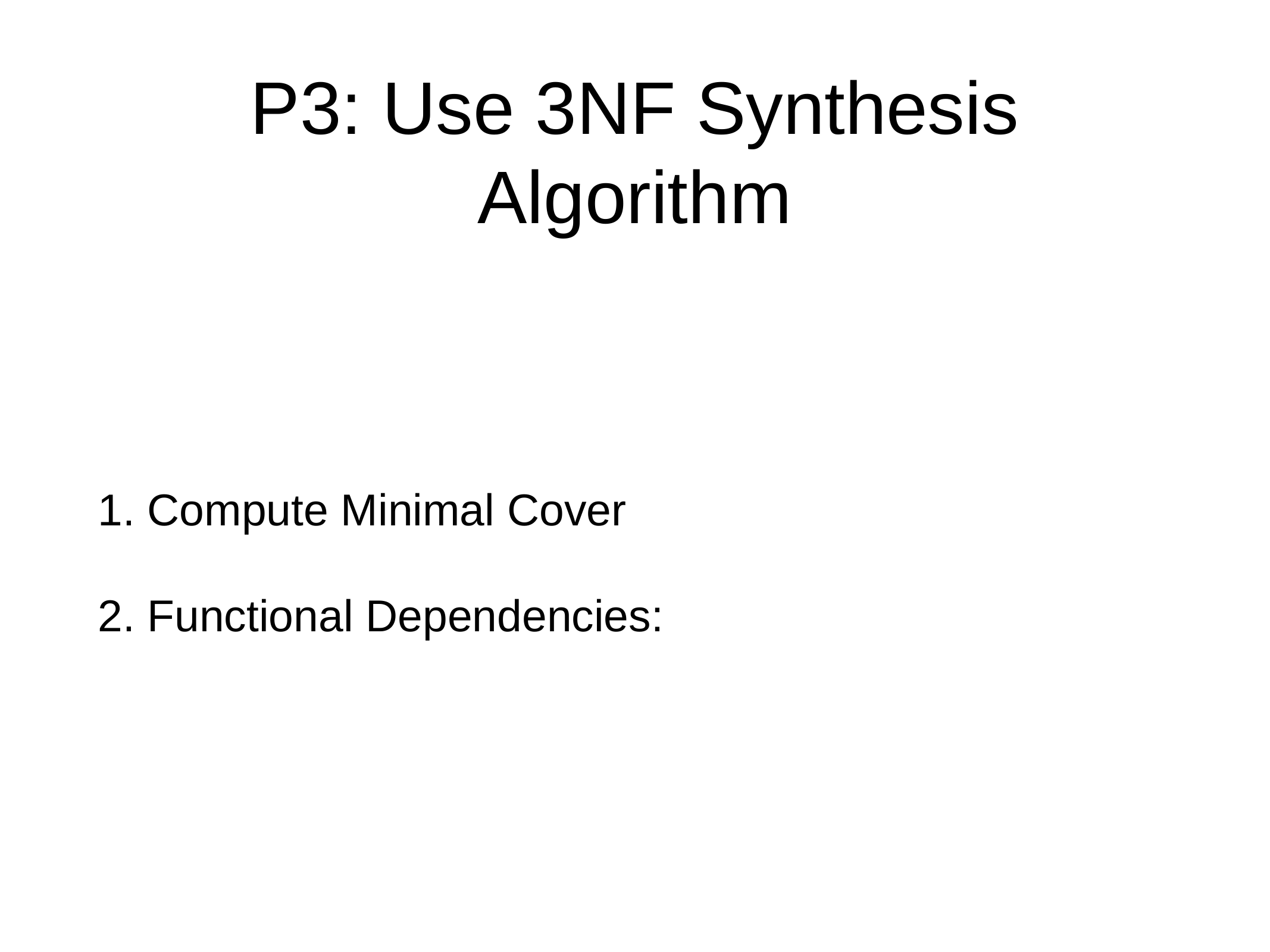

# P3: Use 3NF Synthesis Algorithm
1. Compute Minimal Cover
2. Functional Dependencies: